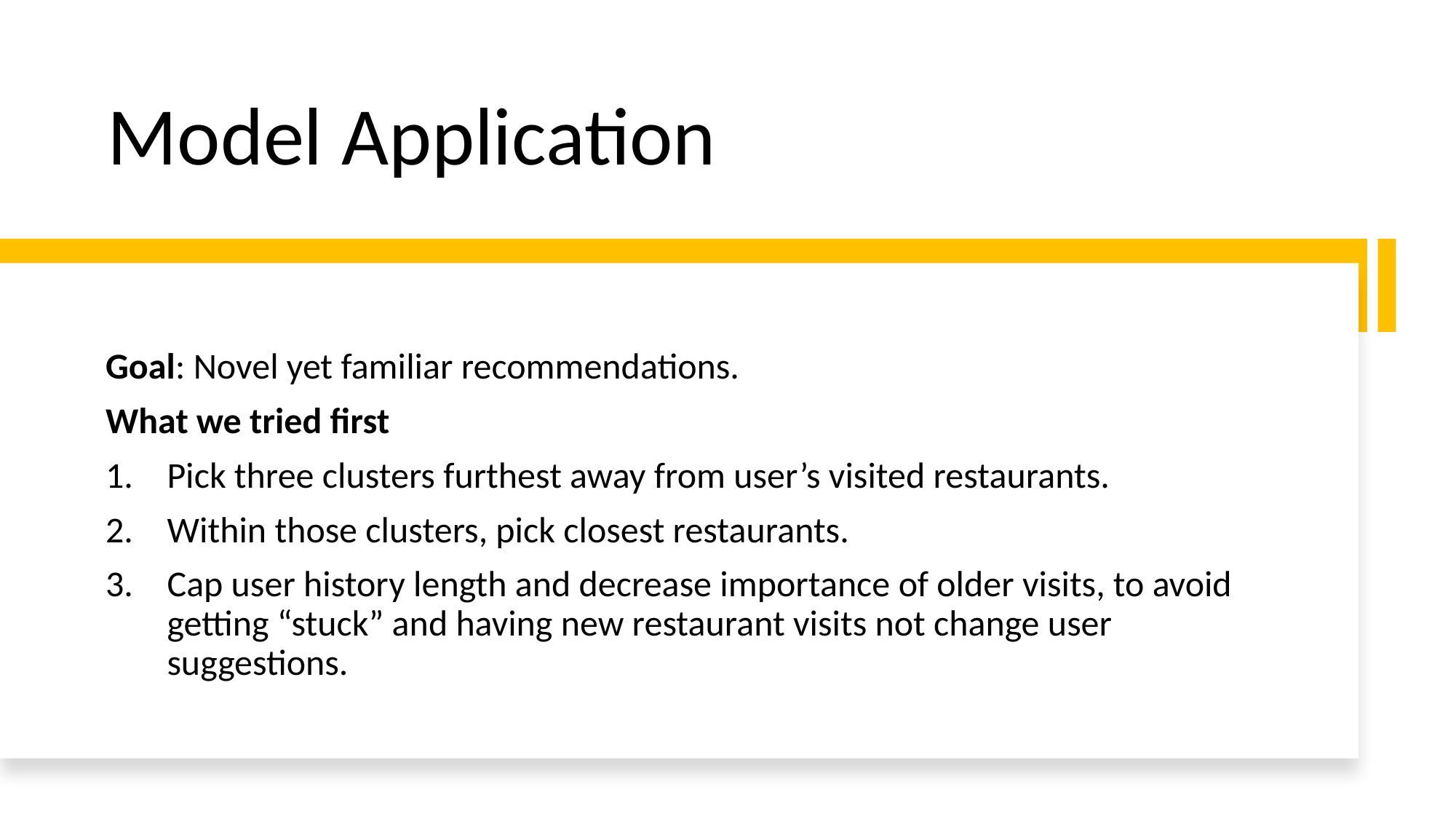

# Model Application

Goal: Novel yet familiar recommendations.
What we tried first
Pick three clusters furthest away from user’s visited restaurants.
Within those clusters, pick closest restaurants.
Cap user history length and decrease importance of older visits, to avoid getting “stuck” and having new restaurant visits not change user suggestions.